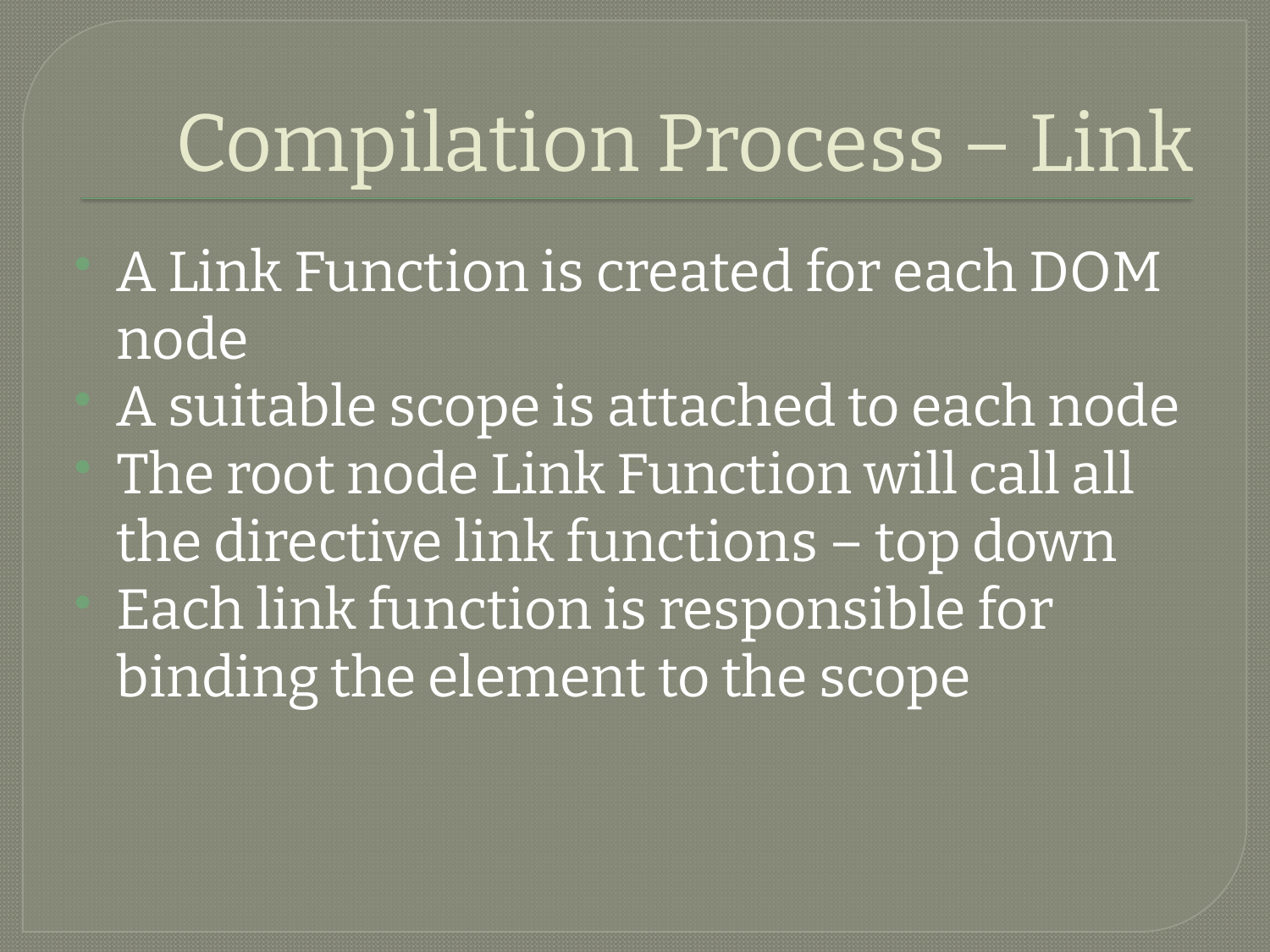

# Compilation Process – Link
A Link Function is created for each DOM node
A suitable scope is attached to each node
The root node Link Function will call all the directive link functions – top down
Each link function is responsible for binding the element to the scope